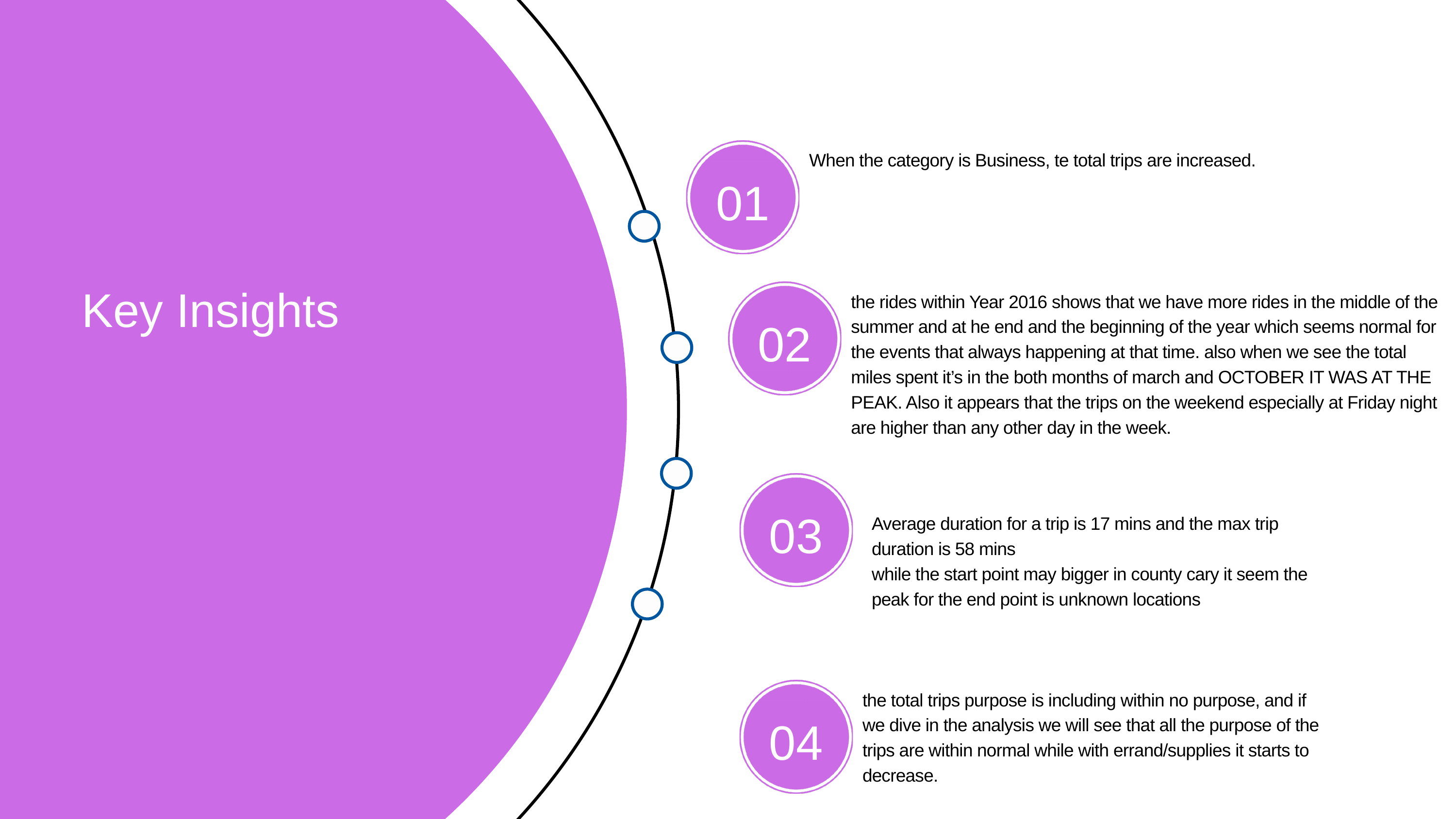

When the category is Business, te total trips are increased.
01

Key Insights

the rides within Year 2016 shows that we have more rides in the middle of the summer and at he end and the beginning of the year which seems normal for the events that always happening at that time. also when we see the total miles spent it’s in the both months of march and OCTOBER IT WAS AT THE PEAK. Also it appears that the trips on the weekend especially at Friday night are higher than any other day in the week.

02

03
Average duration for a trip is 17 mins and the max trip duration is 58 mins
while the start point may bigger in county cary it seem the peak for the end point is unknown locations

02

the total trips purpose is including within no purpose, and if we dive in the analysis we will see that all the purpose of the trips are within normal while with errand/supplies it starts to decrease.
04